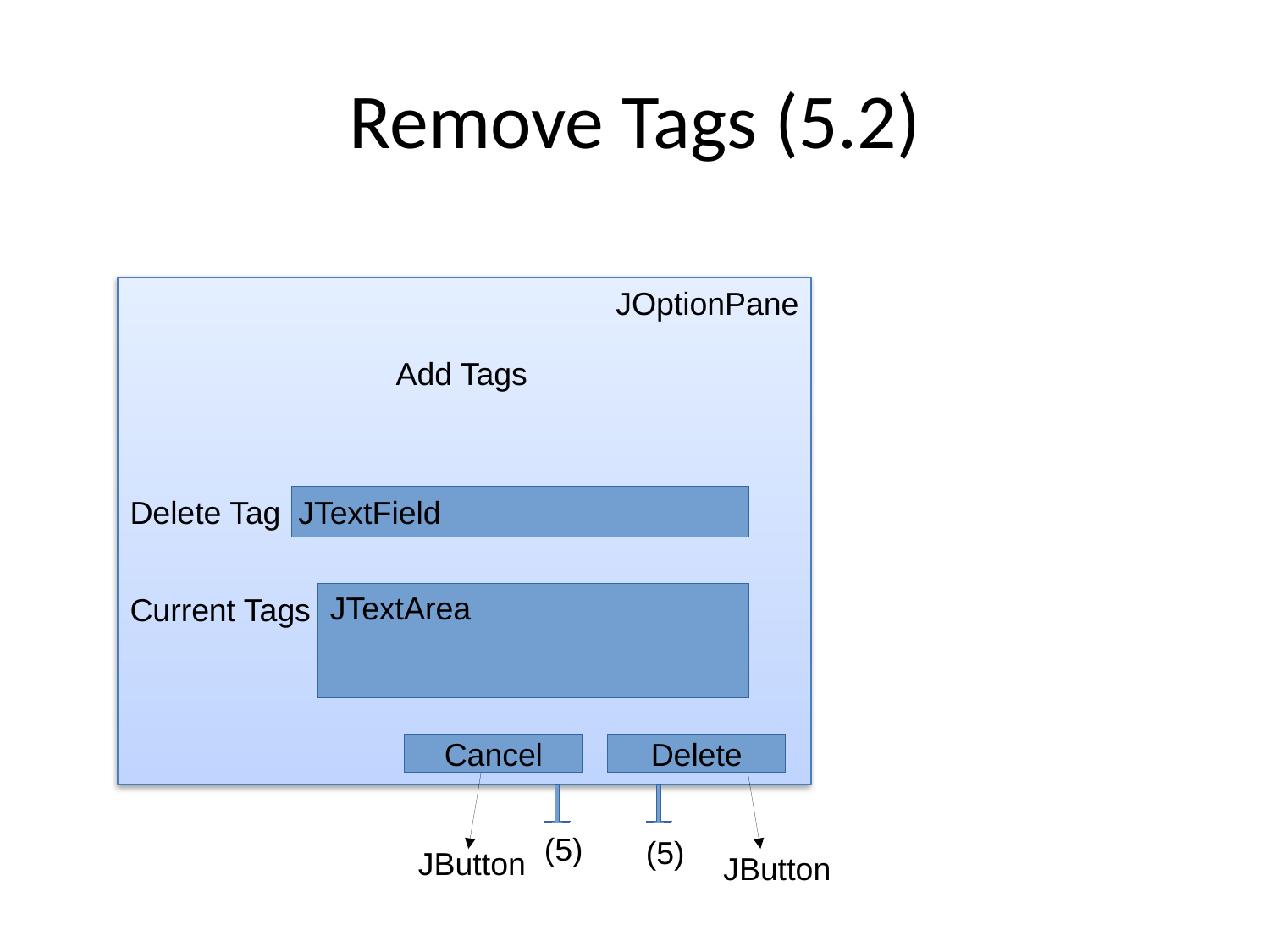

Remove Tags (5.2)

JOptionPane

Add Tags
Delete Tag

JTextField
JTextArea
Current Tags

Cancel
Delete

(5)
(5)
JButton
JButton